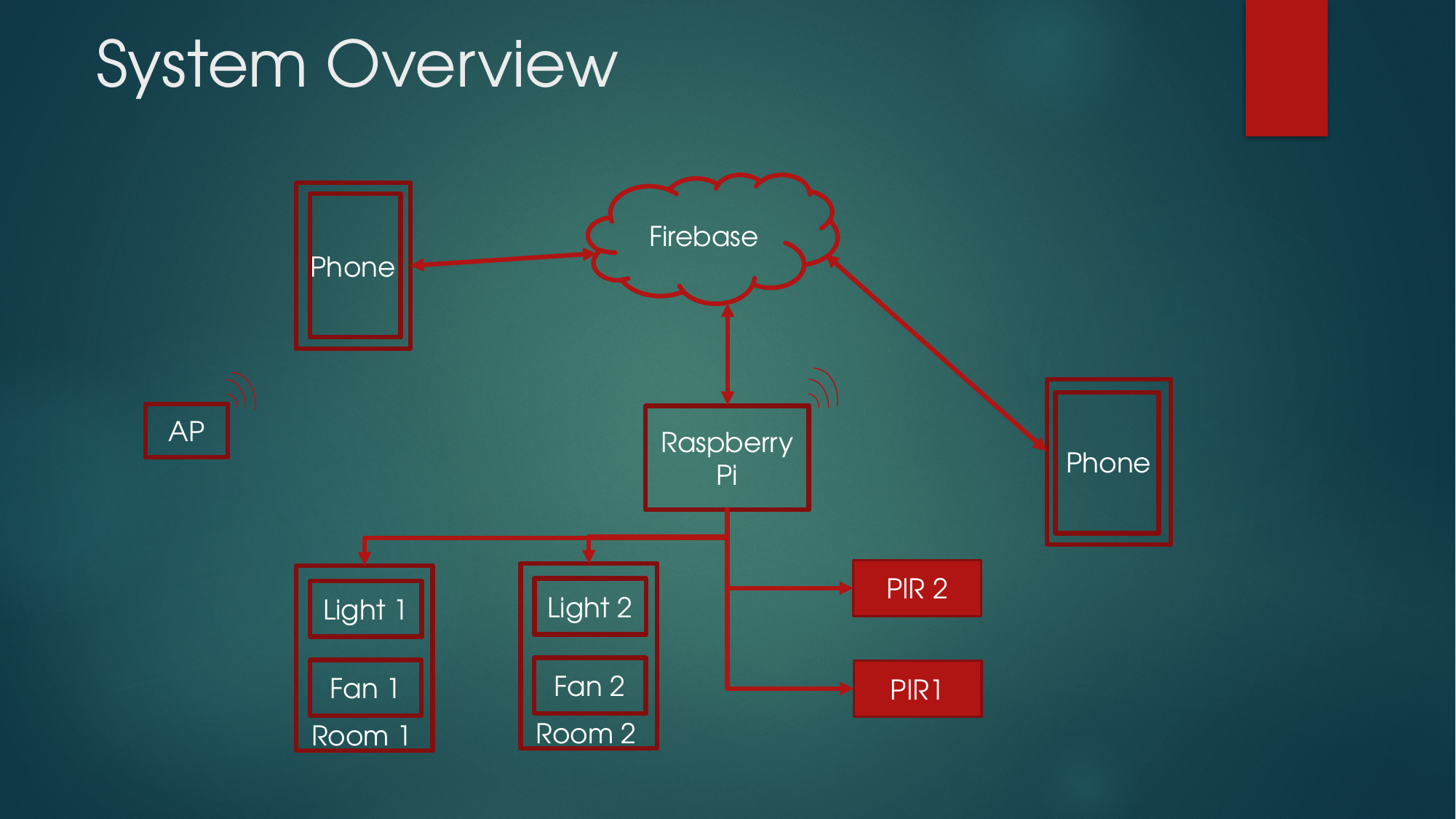

# System Overview
Firebase
Phone

Raspberry Pi

AP
Phone

PIR 2

Light 2
Fan 2
Room 2

Light 1
Fan 1
Room 1
PIR1